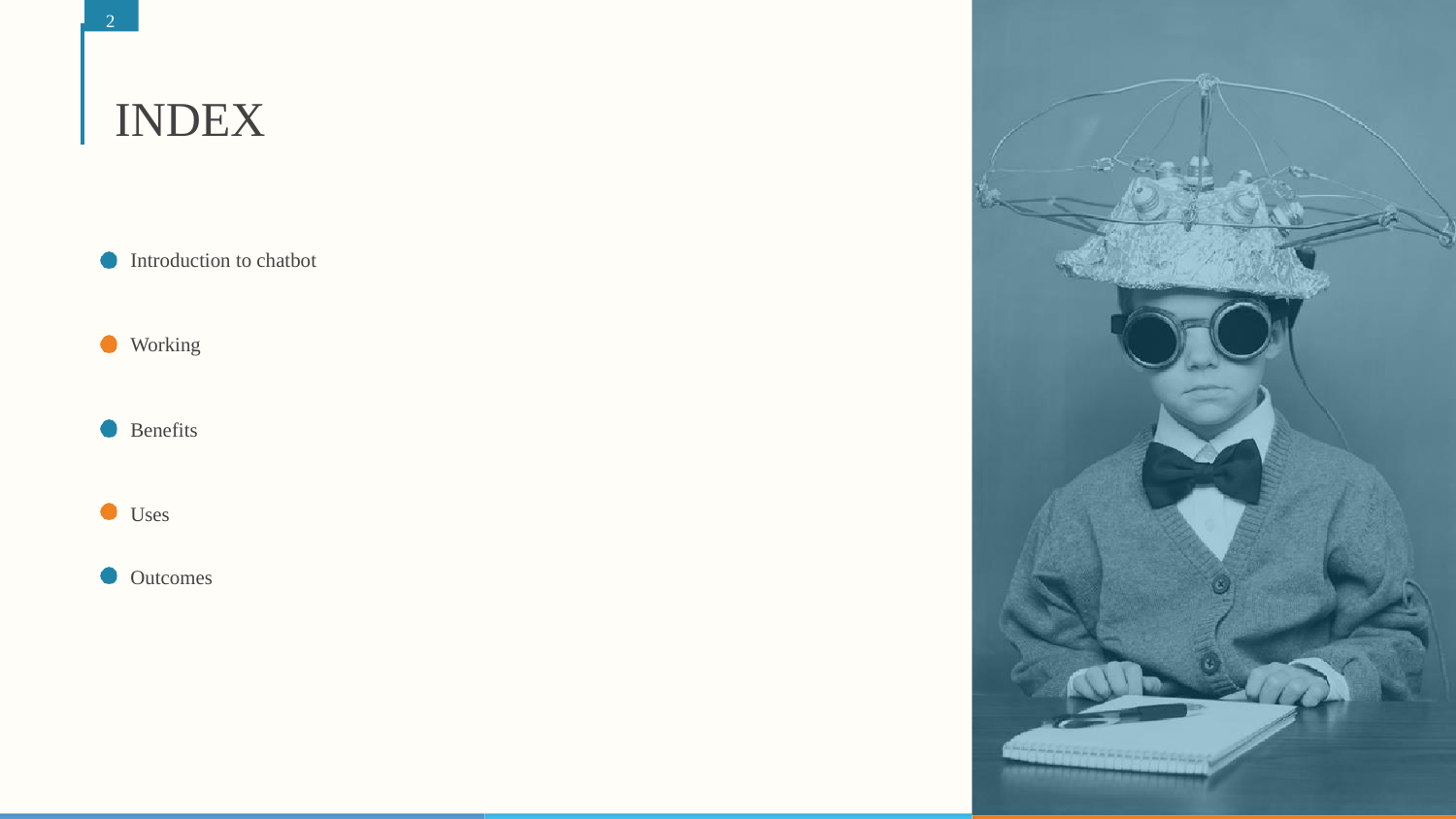

2

INDEX
Introduction to chatbot

Working

Benefits

Uses

Outcomes